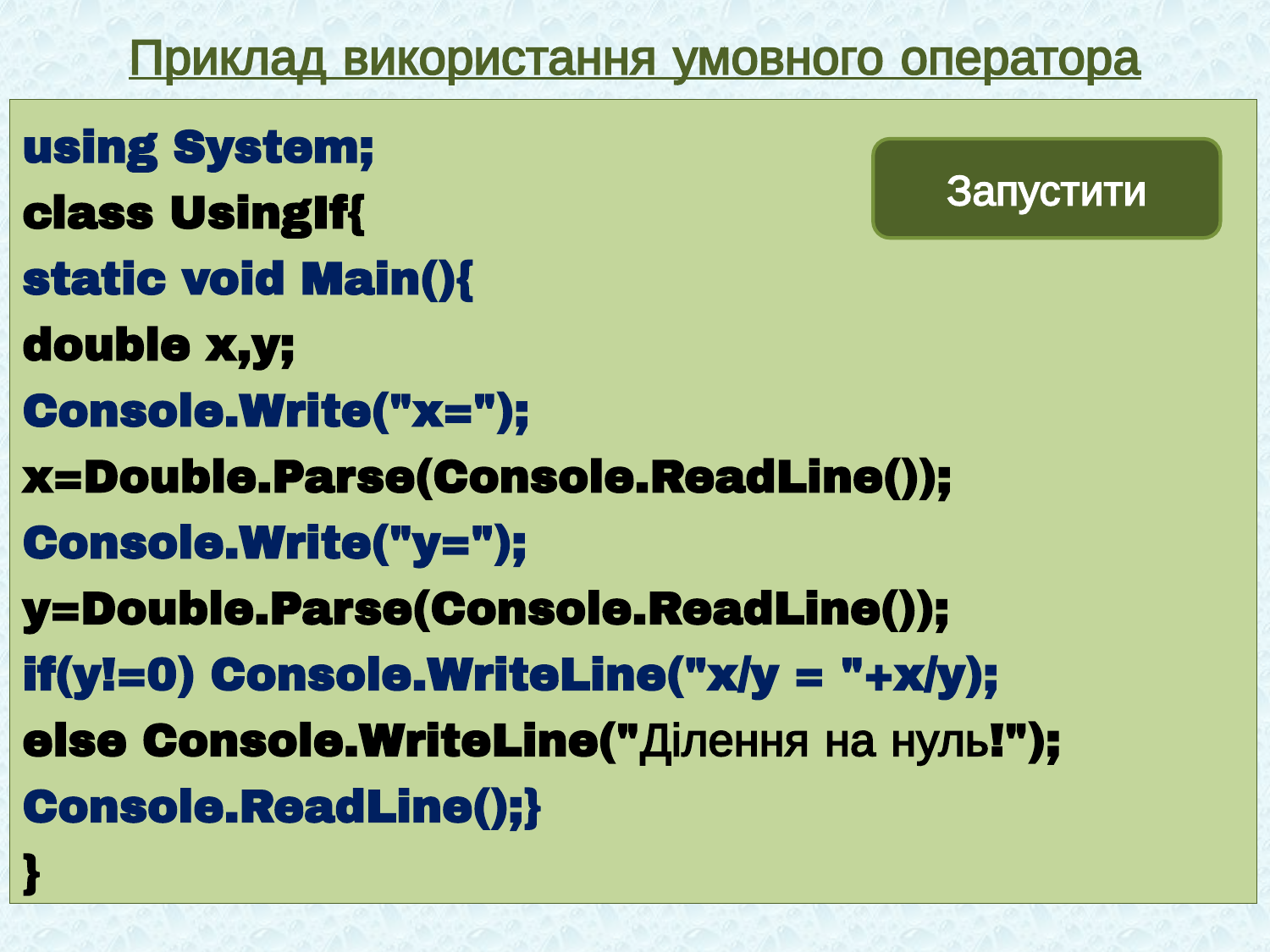

# Приклад використання умовного оператора
using System;
class UsingIf{
static void Main(){
double x,y;
Console.Write("x=");
x=Double.Parse(Console.ReadLine());
Console.Write("y=");
y=Double.Parse(Console.ReadLine());
if(y!=0) Console.WriteLine("x/y = "+x/y);
else Console.WriteLine("Ділення на нуль!");
Console.ReadLine();}
}
Запустити